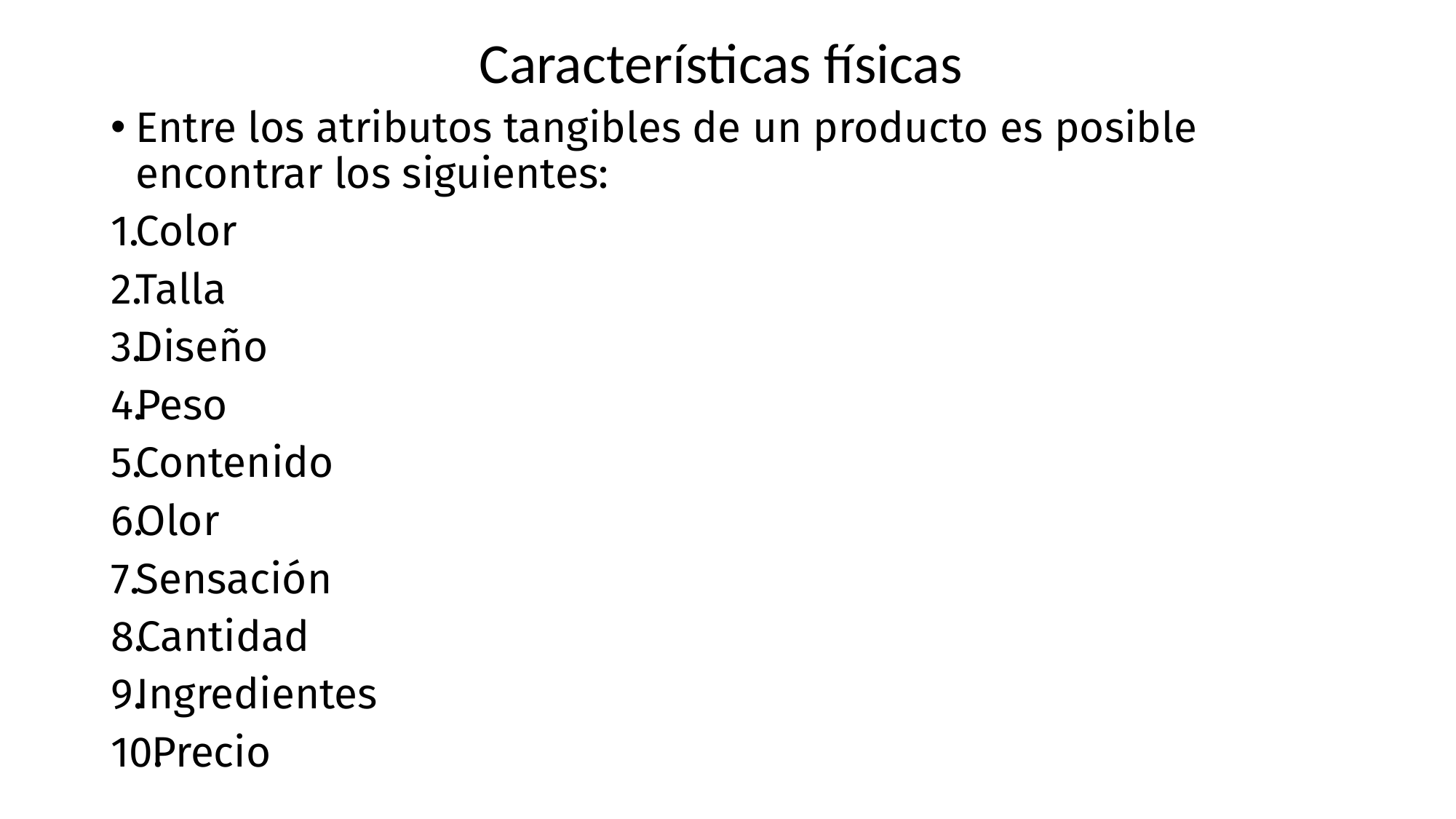

Características físicas
Entre los atributos tangibles de un producto es posible encontrar los siguientes:
Color
Talla
Diseño
Peso
Contenido
Olor
Sensación
Cantidad
Ingredientes
Precio